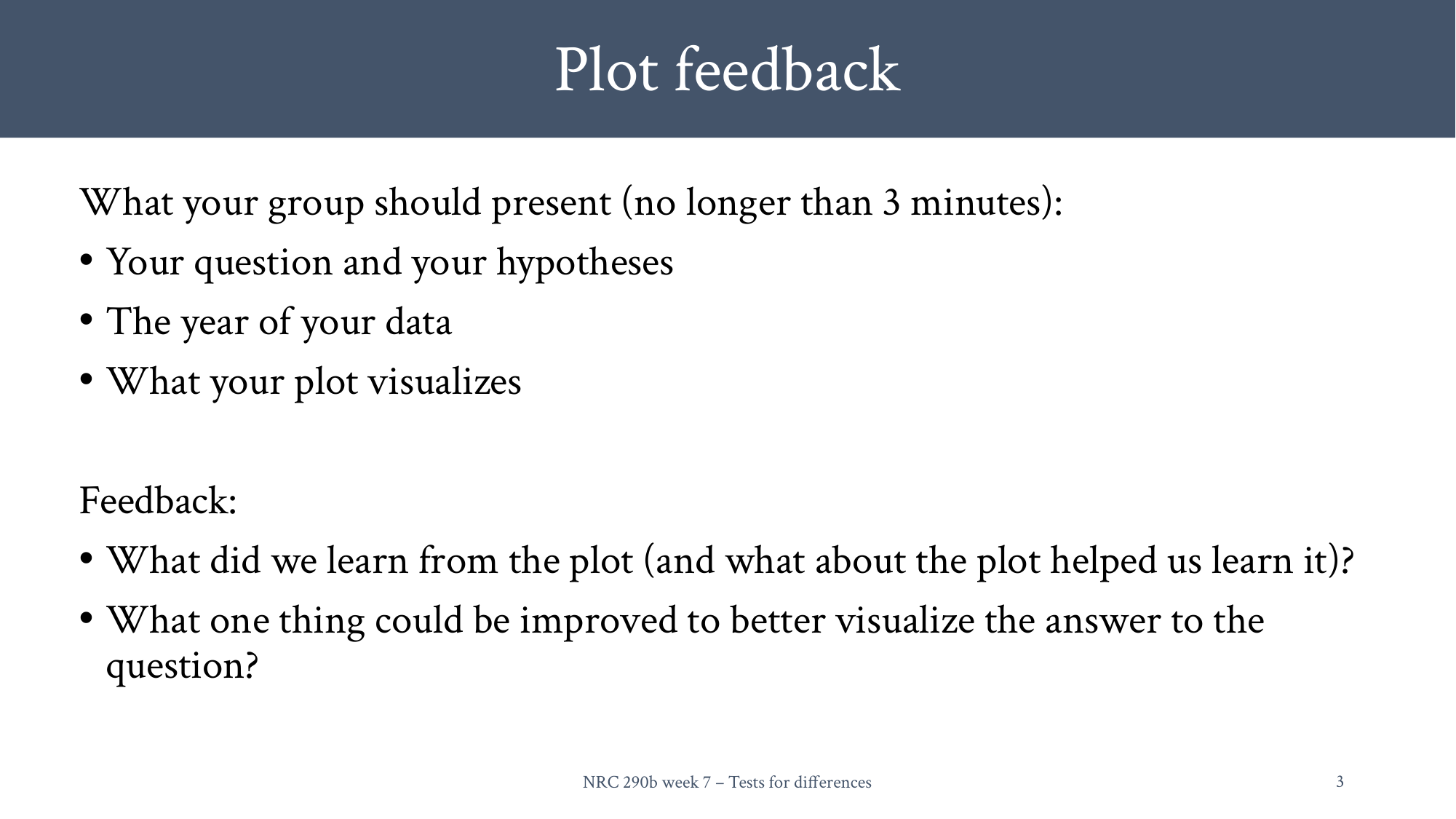

# Plot feedback
What your group should present (no longer than 3 minutes):
Your question and your hypotheses
The year of your data
What your plot visualizes

Feedback:
What did we learn from the plot (and what about the plot helped us learn it)?
What one thing could be improved to better visualize the answer to the question?
NRC 290b week 7 – Tests for differences
3